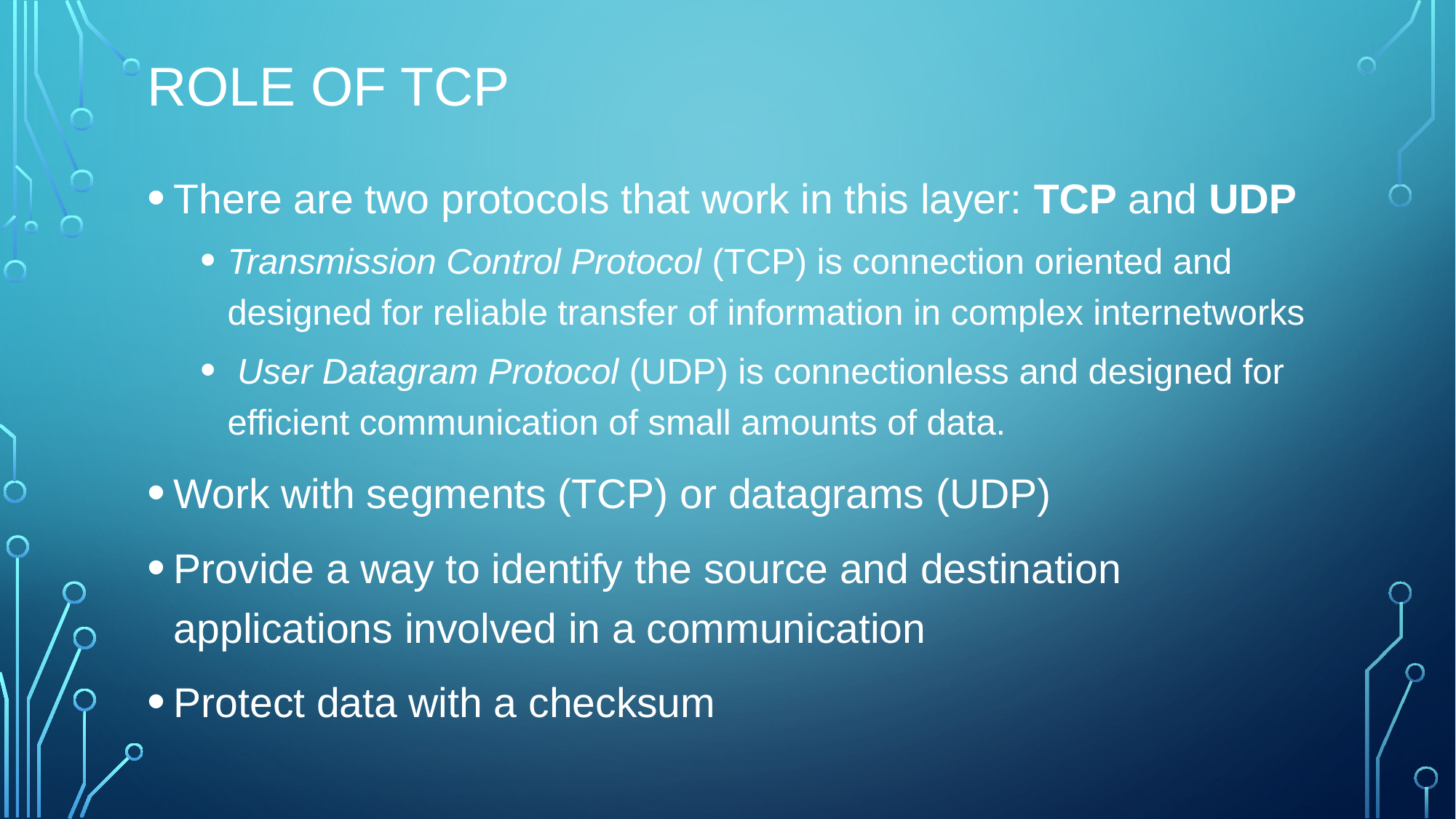

# Role of TCP
There are two protocols that work in this layer: TCP and UDP
Transmission Control Protocol (TCP) is connection oriented and designed for reliable transfer of information in complex internetworks
 User Datagram Protocol (UDP) is connectionless and designed for efficient communication of small amounts of data.
Work with segments (TCP) or datagrams (UDP)
Provide a way to identify the source and destination applications involved in a communication
Protect data with a checksum